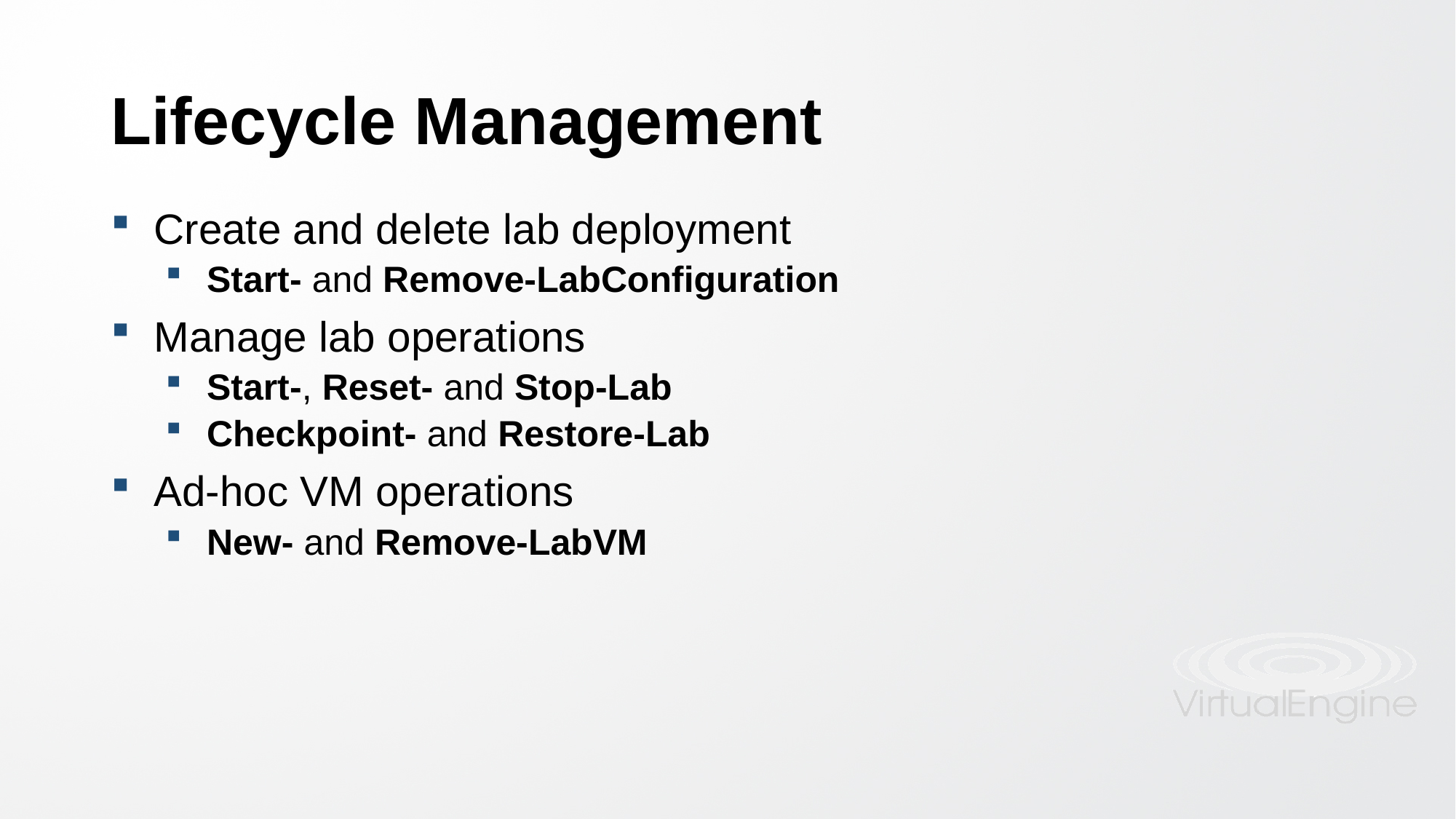

# Lifecycle Management
Create and delete lab deployment
Start- and Remove-LabConfiguration
Manage lab operations
Start-, Reset- and Stop-Lab
Checkpoint- and Restore-Lab
Ad-hoc VM operations
New- and Remove-LabVM